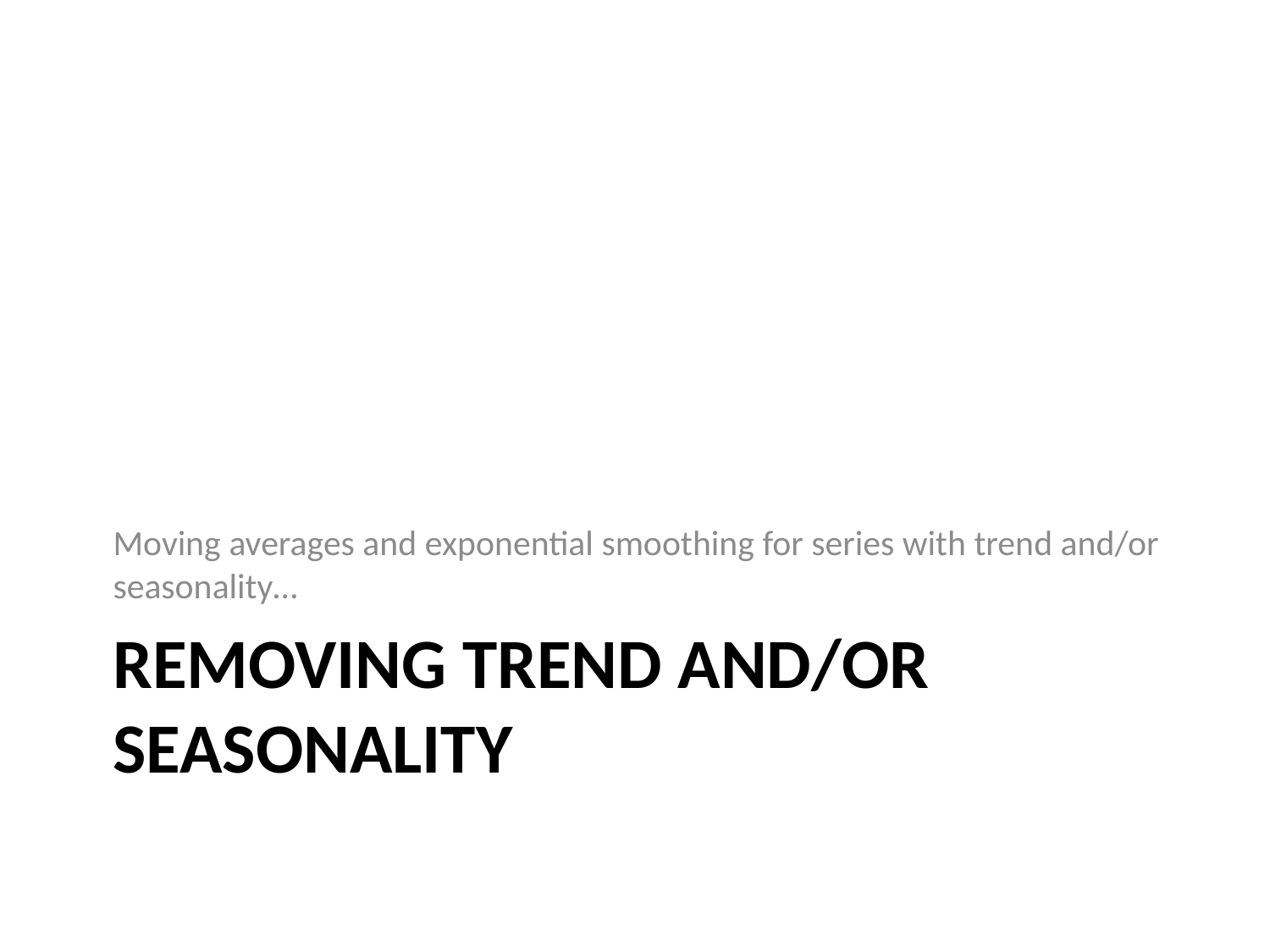

Moving averages and exponential smoothing for series with trend and/or seasonality…
# Removing trend and/or seasonality